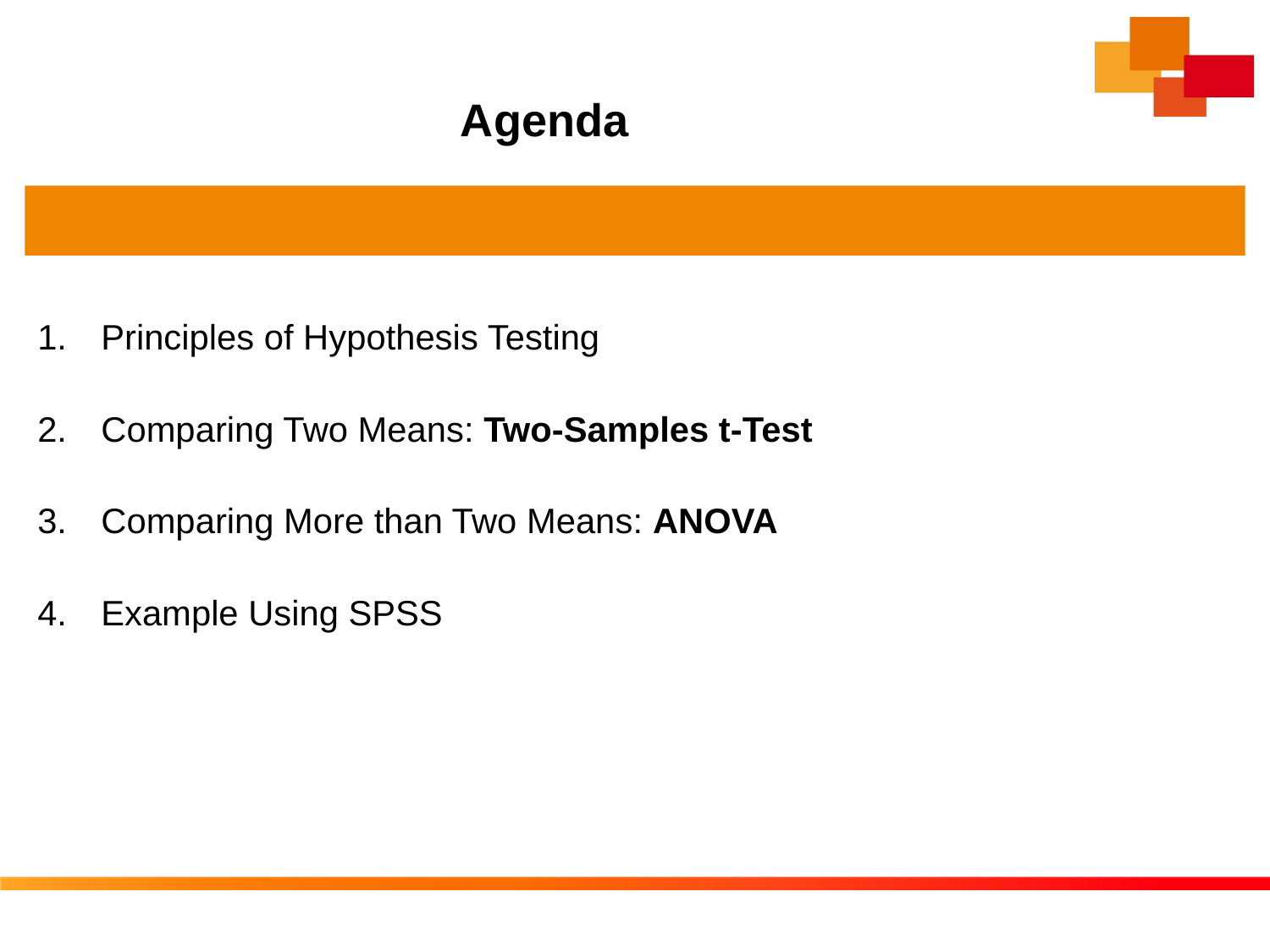

# Agenda

Principles of Hypothesis Testing
Comparing Two Means: Two-Samples t-Test
Comparing More than Two Means: ANOVA
Example Using SPSS